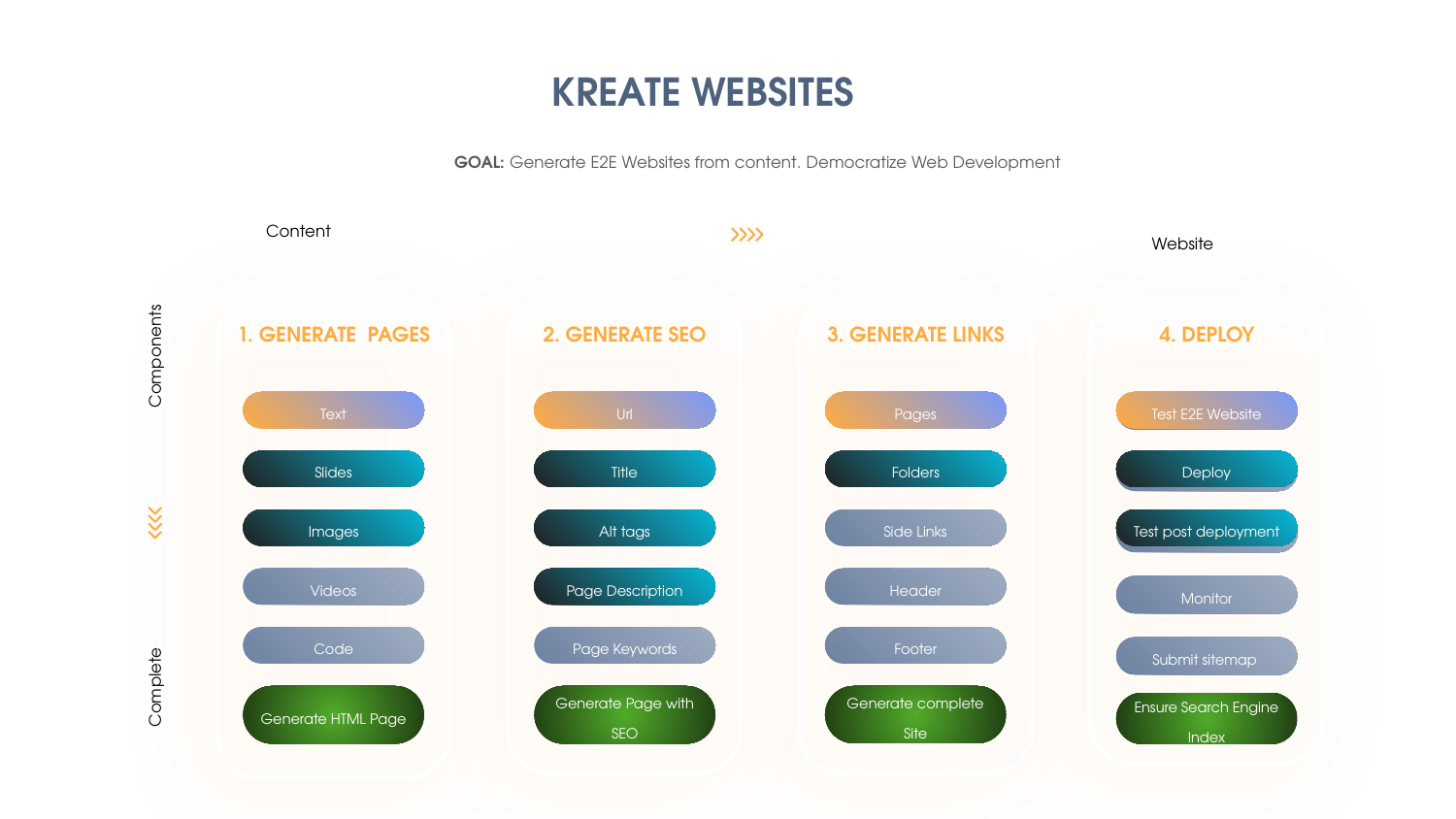

KREATE WEBSITES
GOAL: Generate E2E Websites from content. Democratize Web Development
Content

Website
Components
Complete

1. GENERATE  PAGES
2. GENERATE SEO
3. GENERATE LINKS
4. DEPLOY

Feature
Feature
Feature
Monitor
Submit sitemap
Ensure Search Engine Index
Feature
Feature
Feature
Videos
Code
Generate HTML Page
Feature
Feature
Feature
Feature
Page Keywords
Generate Page with SEO
Text
Url
Pages
Test E2E Website
Feature
Feature
Side Links
Header
Footer
Generate complete Site
Slides
Title
Folders
Deploy

Images
Alt tags
Test post deployment
Page Description